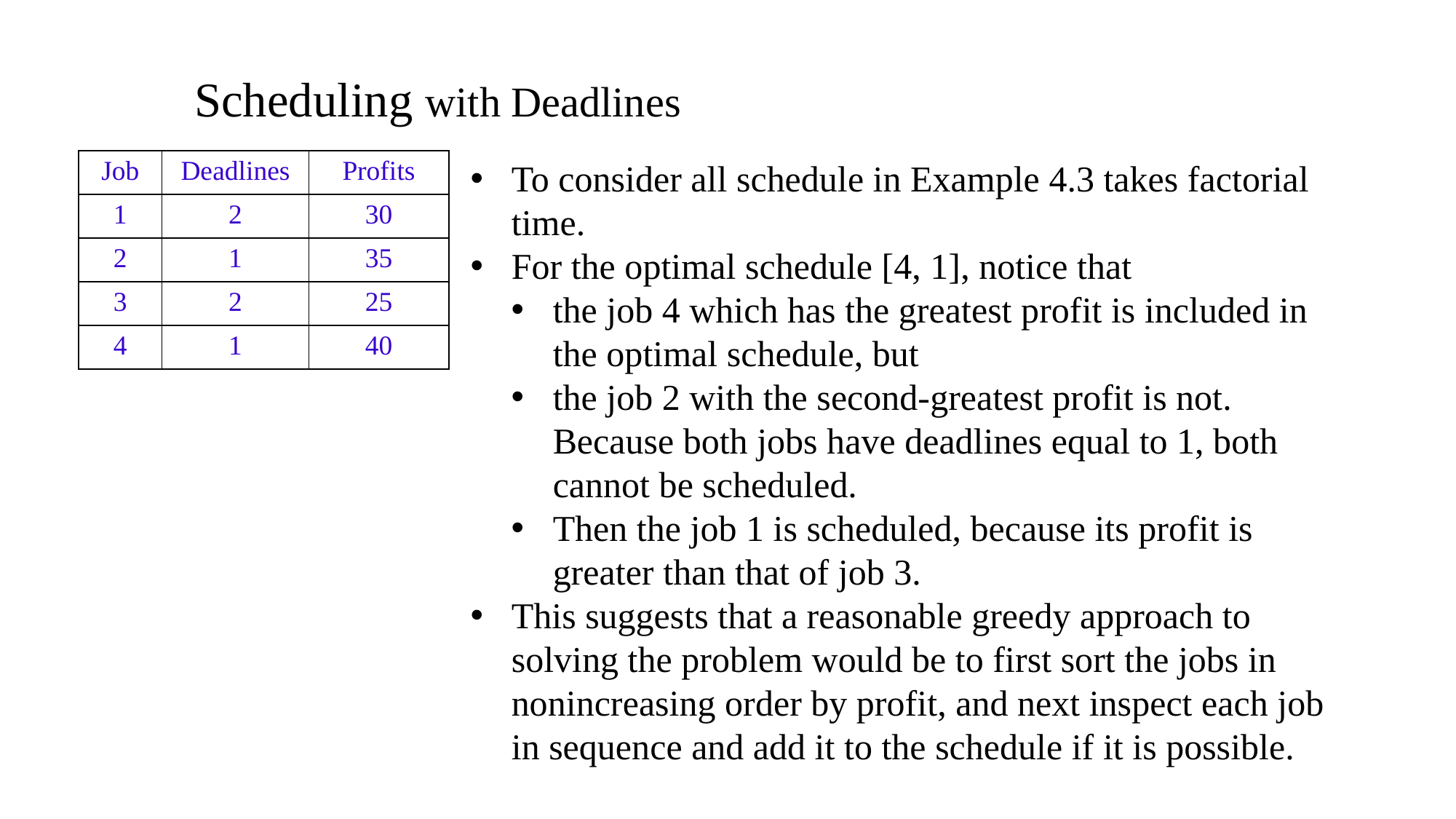

Scheduling with Deadlines
| Job | Deadlines | Profits |
| --- | --- | --- |
| 1 | 2 | 30 |
| 2 | 1 | 35 |
| 3 | 2 | 25 |
| 4 | 1 | 40 |
To consider all schedule in Example 4.3 takes factorial time.
For the optimal schedule [4, 1], notice that
the job 4 which has the greatest profit is included in the optimal schedule, but
the job 2 with the second-greatest profit is not. Because both jobs have deadlines equal to 1, both cannot be scheduled.
Then the job 1 is scheduled, because its profit is greater than that of job 3.
This suggests that a reasonable greedy approach to solving the problem would be to first sort the jobs in nonincreasing order by profit, and next inspect each job in sequence and add it to the schedule if it is possible.